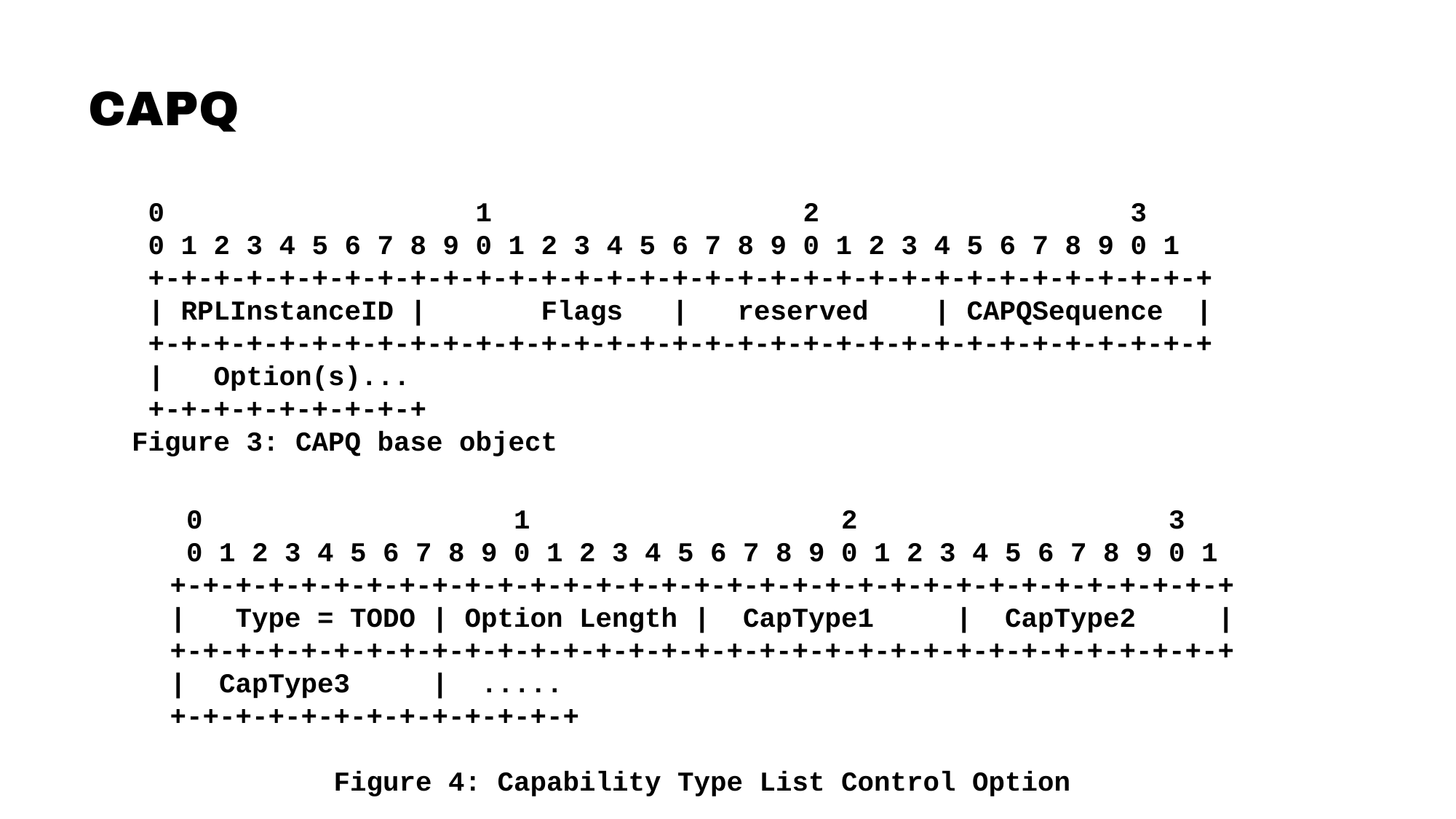

# CAPQ
 0                   1                   2                   3
 0 1 2 3 4 5 6 7 8 9 0 1 2 3 4 5 6 7 8 9 0 1 2 3 4 5 6 7 8 9 0 1
 +-+-+-+-+-+-+-+-+-+-+-+-+-+-+-+-+-+-+-+-+-+-+-+-+-+-+-+-+-+-+-+-+
 | RPLInstanceID |       Flags   |   reserved    | CAPQSequence  |
 +-+-+-+-+-+-+-+-+-+-+-+-+-+-+-+-+-+-+-+-+-+-+-+-+-+-+-+-+-+-+-+-+
 |   Option(s)...
 +-+-+-+-+-+-+-+-+
Figure 3: CAPQ base object
      0                   1                   2                   3
      0 1 2 3 4 5 6 7 8 9 0 1 2 3 4 5 6 7 8 9 0 1 2 3 4 5 6 7 8 9 0 1
     +-+-+-+-+-+-+-+-+-+-+-+-+-+-+-+-+-+-+-+-+-+-+-+-+-+-+-+-+-+-+-+-+
     |   Type = TODO | Option Length |  CapType1     |  CapType2     |
     +-+-+-+-+-+-+-+-+-+-+-+-+-+-+-+-+-+-+-+-+-+-+-+-+-+-+-+-+-+-+-+-+
     |  CapType3     |  .....
     +-+-+-+-+-+-+-+-+-+-+-+-+

               Figure 4: Capability Type List Control Option